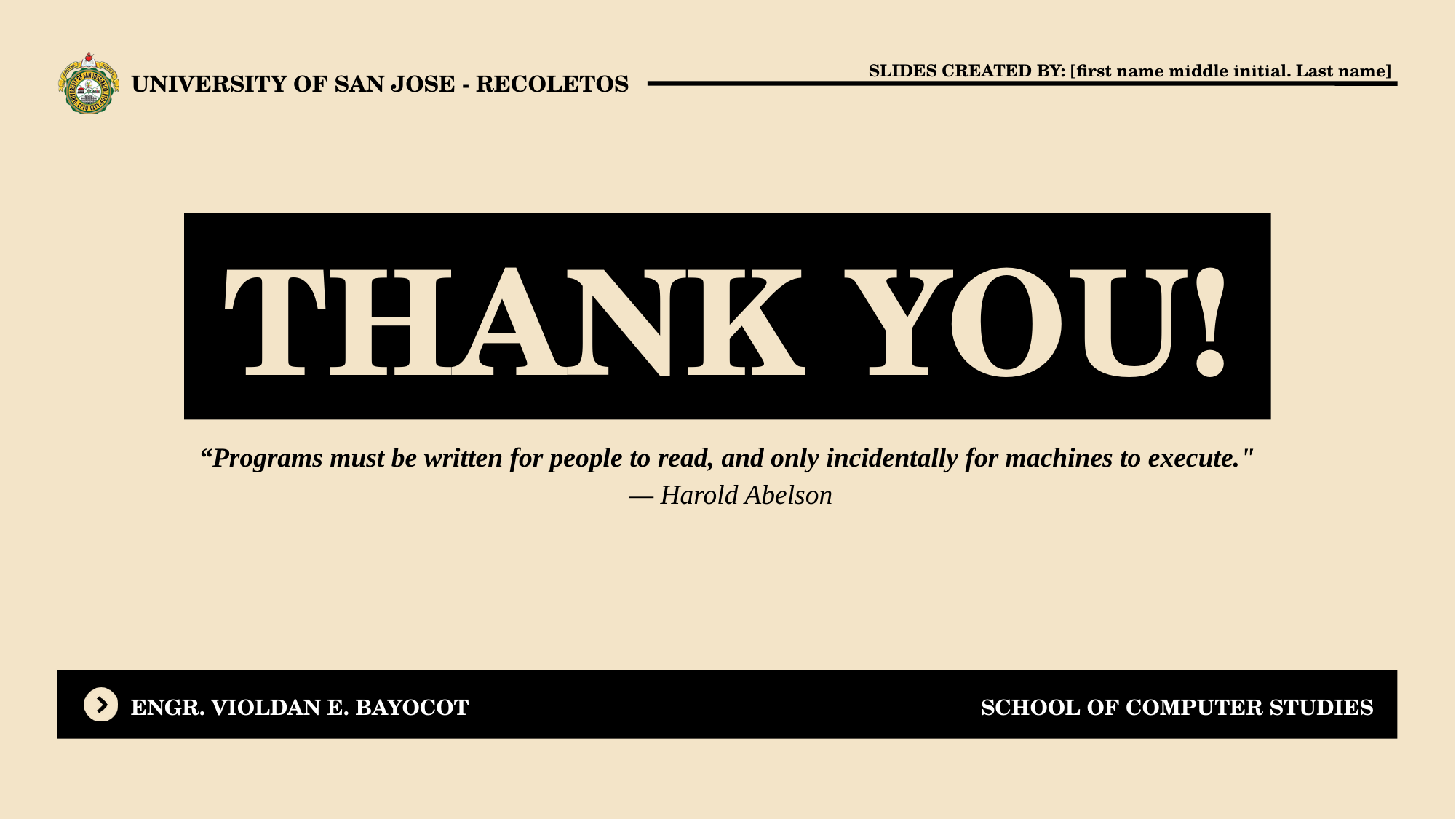

SLIDES CREATED BY: [first name middle initial. Last name]

UNIVERSITY OF SAN JOSE - RECOLETOS

THANK YOU!
“Programs must be written for people to read, and only incidentally for machines to execute."
 — Harold Abelson

SCHOOL OF COMPUTER STUDIES
ENGR. VIOLDAN E. BAYOCOT